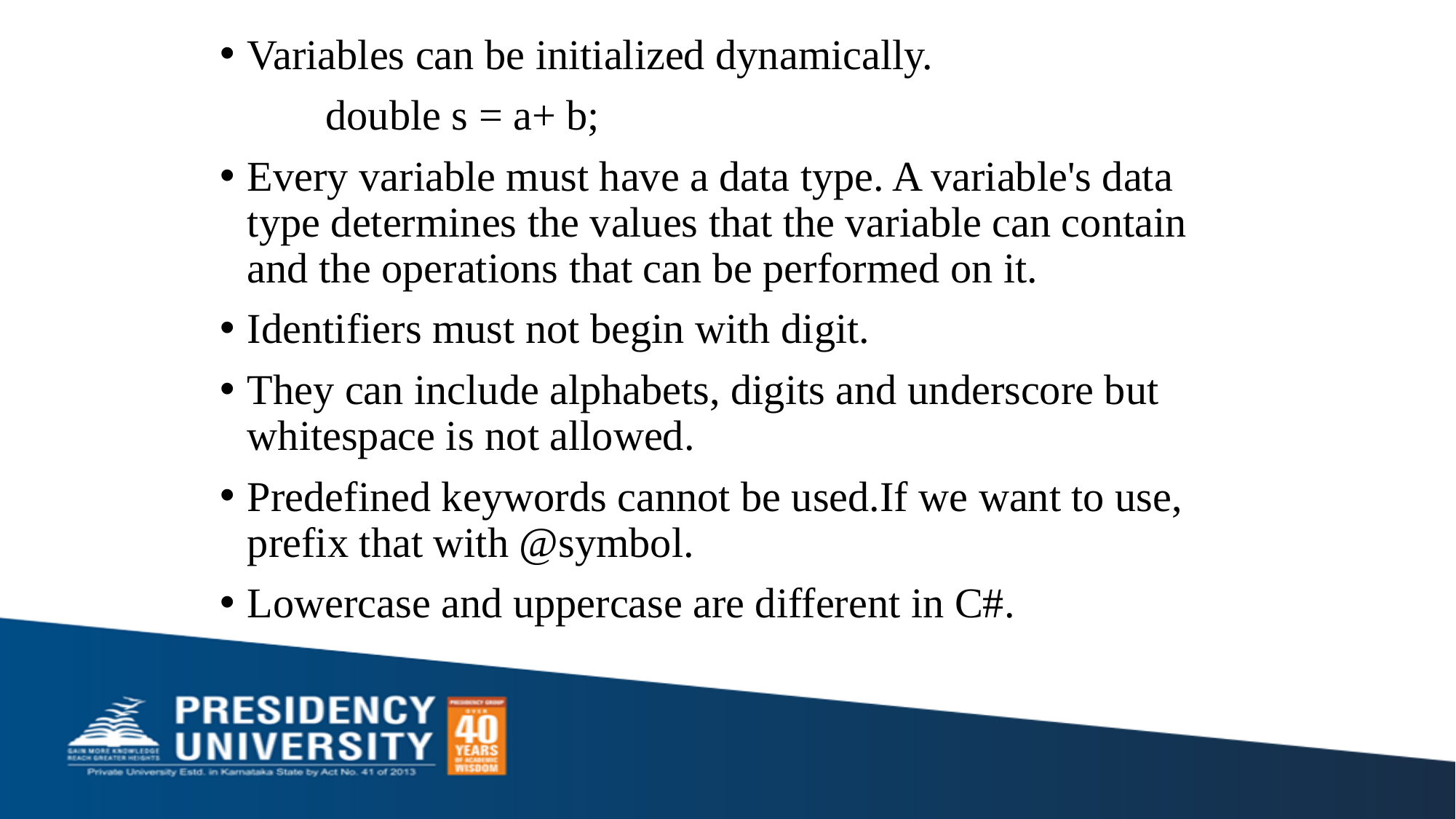

Variables can be initialized dynamically.
          double s = a+ b;
Every variable must have a data type. A variable's data type determines the values that the variable can contain and the operations that can be performed on it.
Identifiers must not begin with digit.
They can include alphabets, digits and underscore but whitespace is not allowed.
Predefined keywords cannot be used.If we want to use, prefix that with @symbol.
Lowercase and uppercase are different in C#.